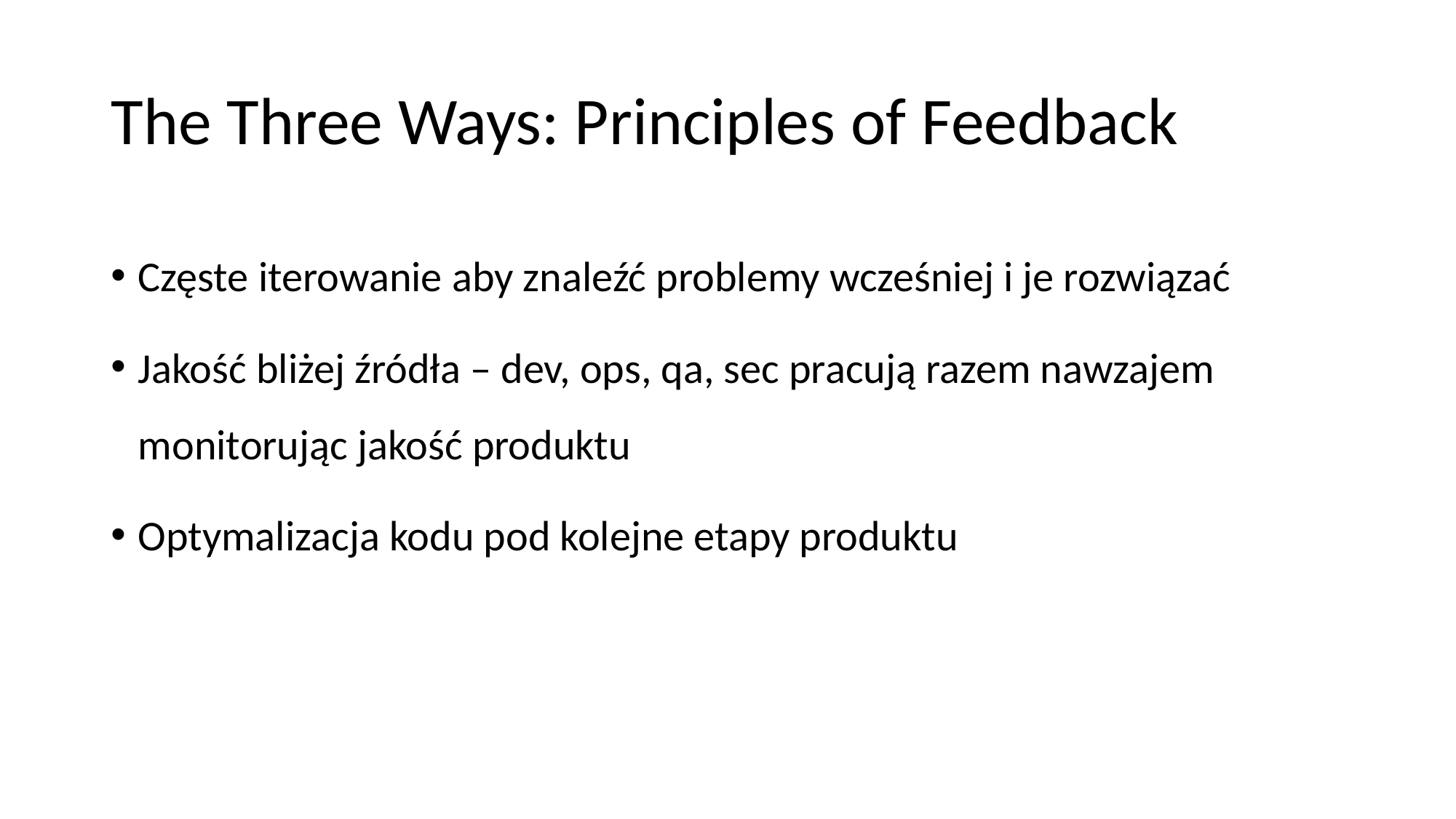

# The Three Ways: Principles of Feedback
Częste iterowanie aby znaleźć problemy wcześniej i je rozwiązać
Jakość bliżej źródła – dev, ops, qa, sec pracują razem nawzajem monitorując jakość produktu
Optymalizacja kodu pod kolejne etapy produktu